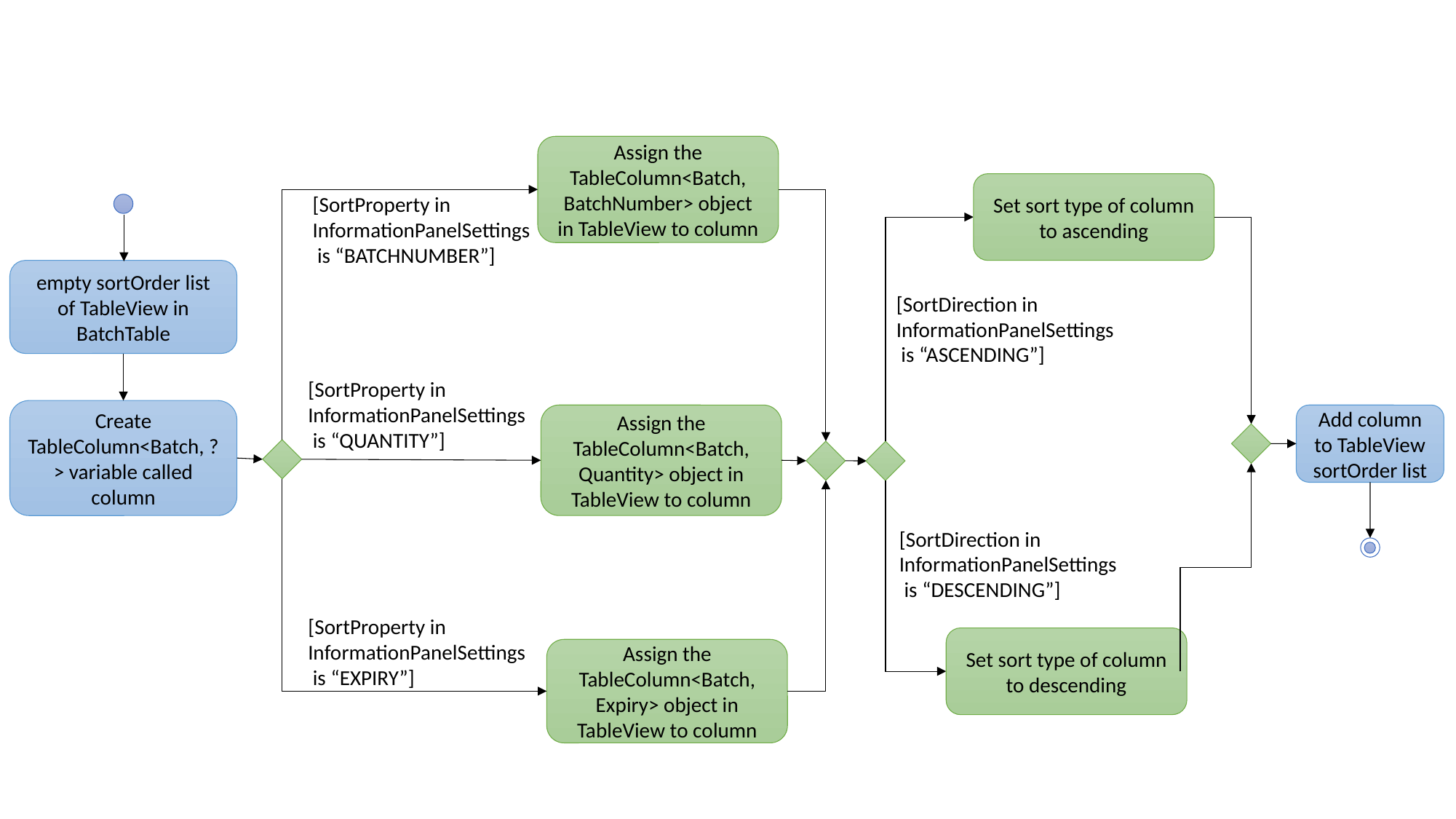

Assign the TableColumn<Batch, BatchNumber> object in TableView to column
Set sort type of column to ascending
[SortProperty in
InformationPanelSettings
 is “BATCHNUMBER”]

empty sortOrder list of TableView in BatchTable
[SortDirection in
InformationPanelSettings
 is “ASCENDING”]
[SortProperty in
InformationPanelSettings
 is “QUANTITY”]
Create TableColumn<Batch, ?> variable called column
Assign the TableColumn<Batch, Quantity> object in TableView to column
Add column to TableView sortOrder list

[SortDirection in
InformationPanelSettings
 is “DESCENDING”]

[SortProperty in
InformationPanelSettings
 is “EXPIRY”]
Set sort type of column to descending
Assign the TableColumn<Batch, Expiry> object in TableView to column